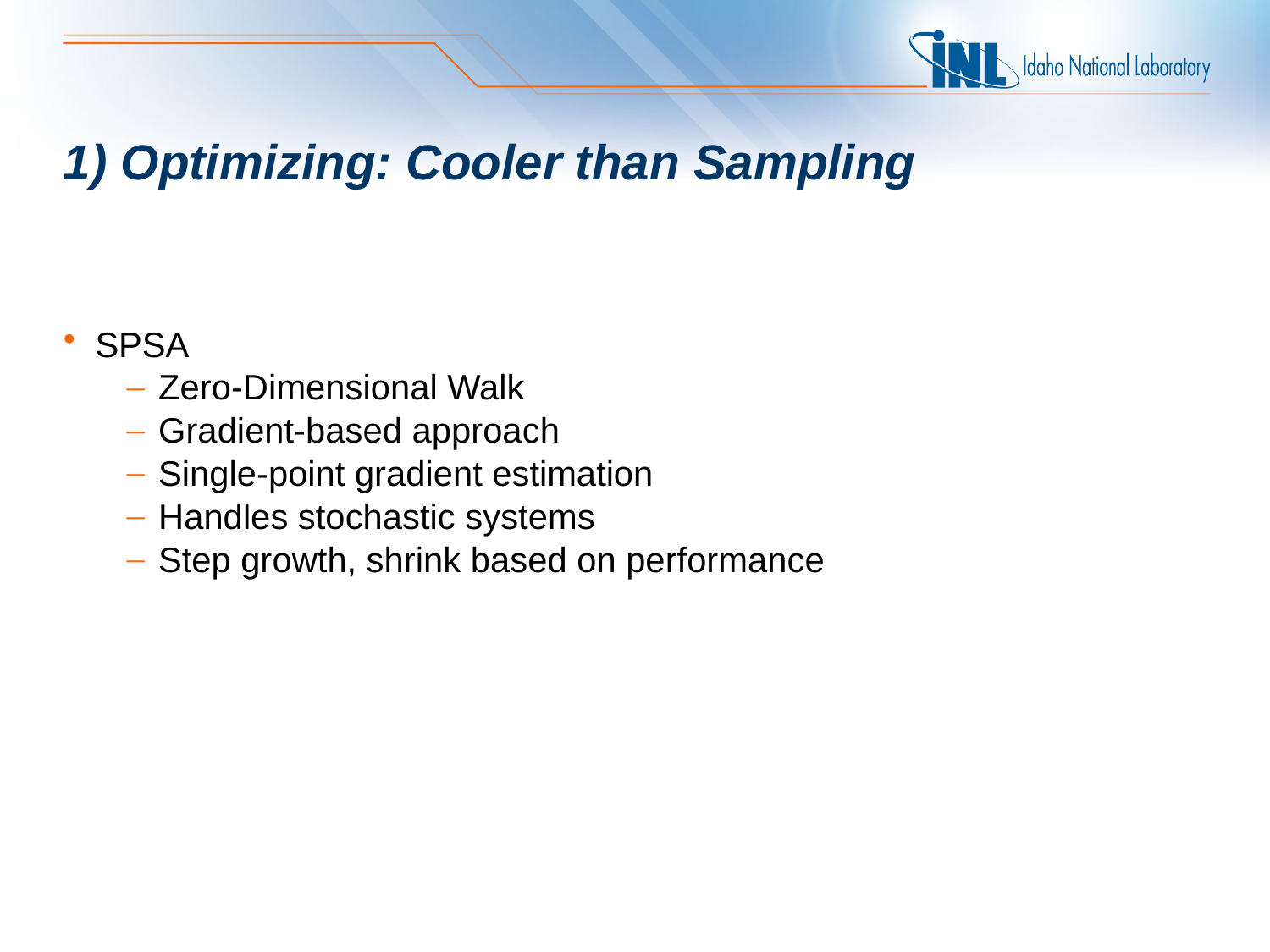

# 1) Optimizing: Cooler than Sampling

SPSA
Zero-Dimensional Walk
Gradient-based approach
Single-point gradient estimation
Handles stochastic systems
Step growth, shrink based on performance